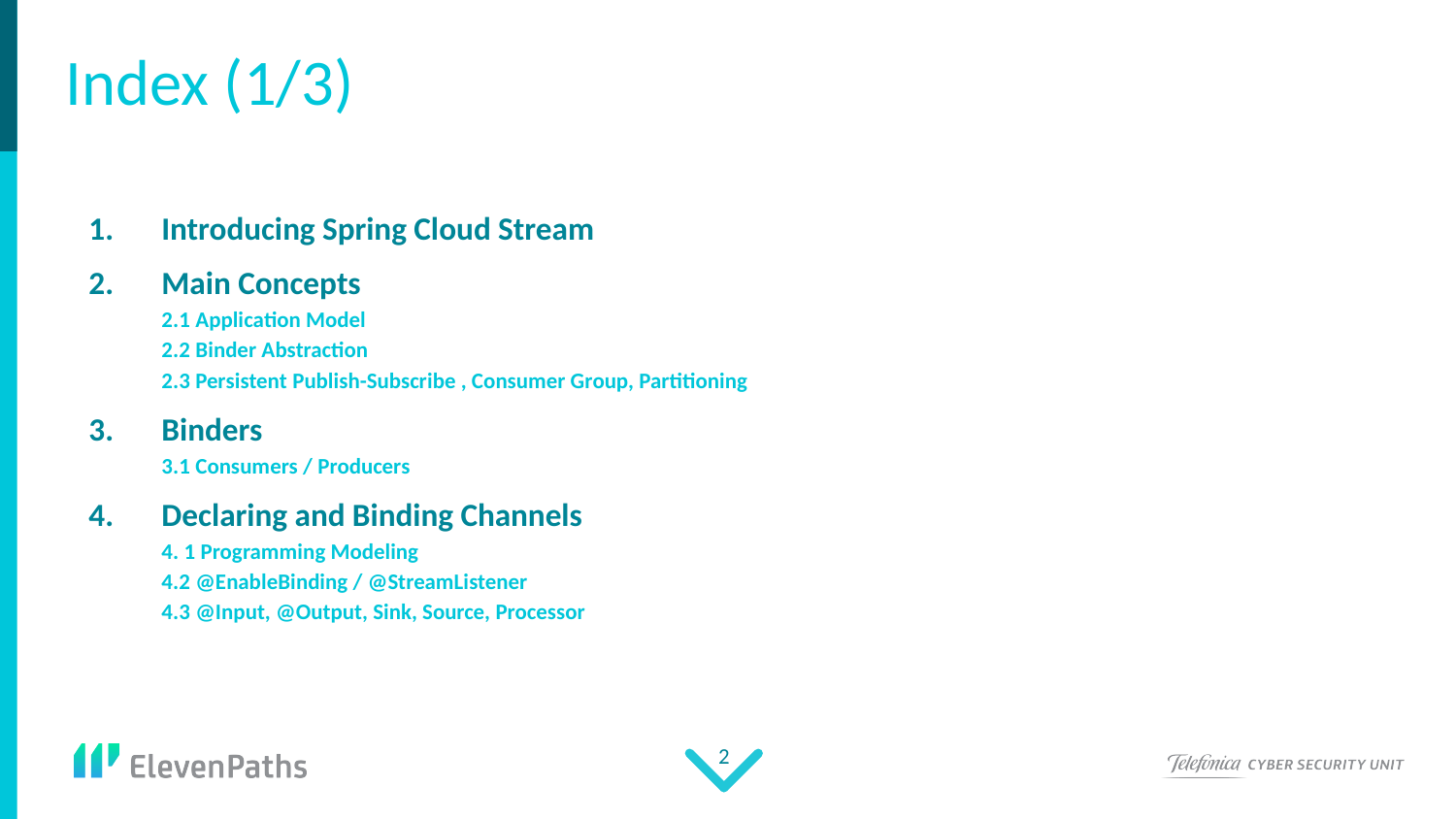

# Index (1/3)

Introducing Spring Cloud Stream
Main Concepts
2.1 Application Model
2.2 Binder Abstraction
2.3 Persistent Publish-Subscribe , Consumer Group, Partitioning
Binders
3.1 Consumers / Producers
Declaring and Binding Channels
4. 1 Programming Modeling
4.2 @EnableBinding / @StreamListener
4.3 @Input, @Output, Sink, Source, Processor